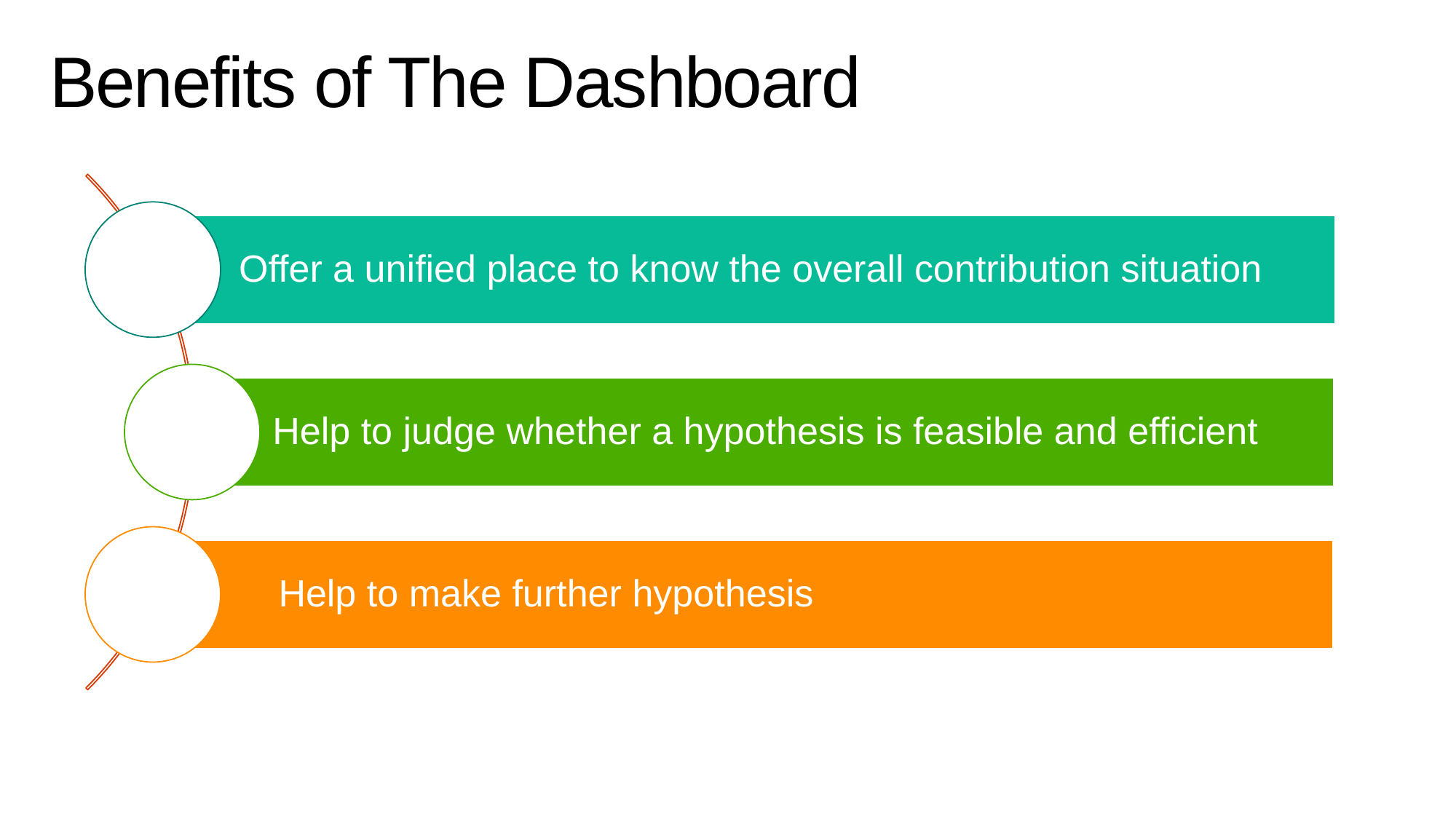

# Benefits of The Dashboard
Offer a unified place to know the overall contribution situation
Help to judge whether a hypothesis is feasible and efficient
Help to make further hypothesis